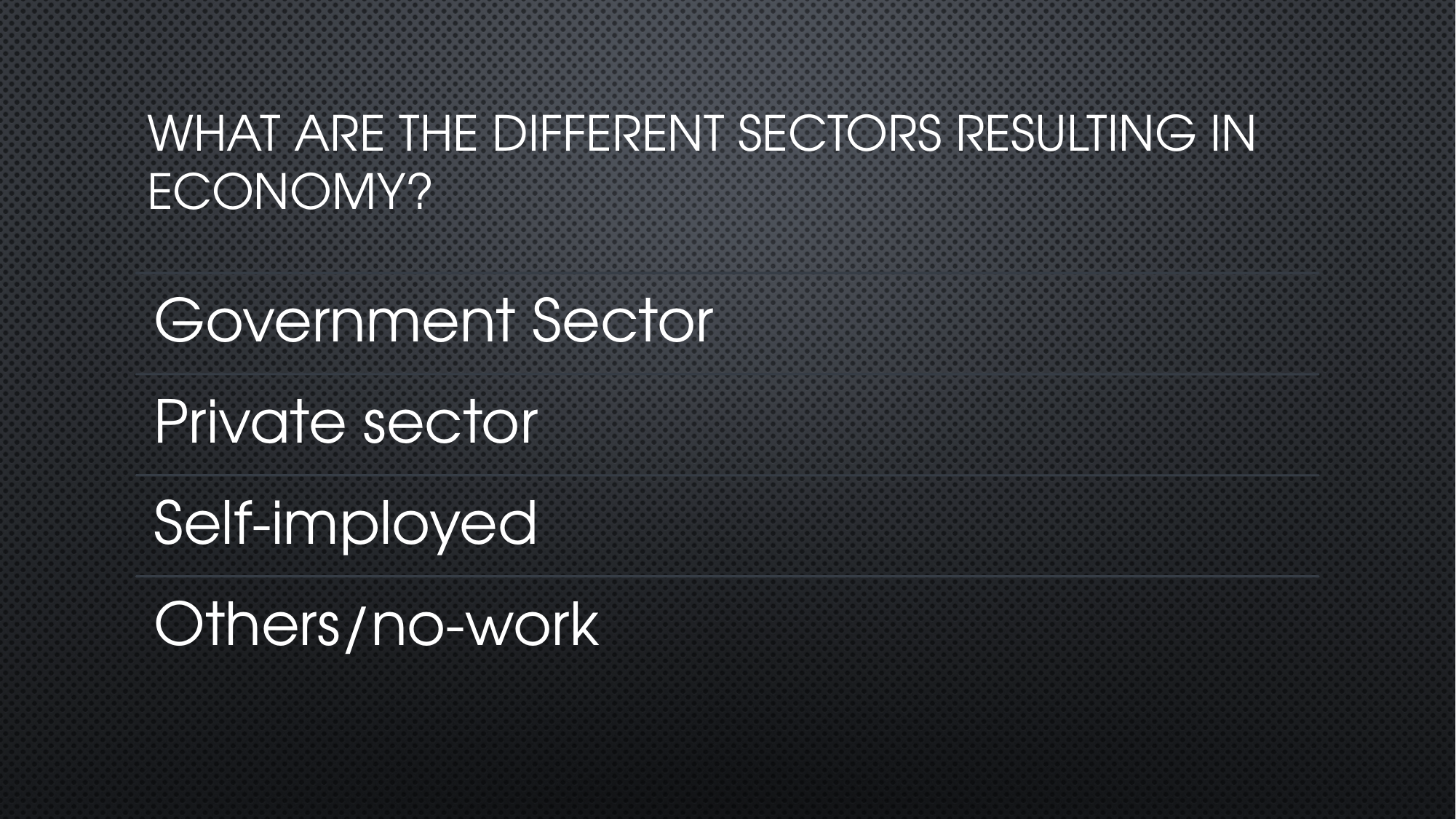

# What are the different sectors resulting in economy?
Government Sector
Private sector
Self-imployed
Others/no-work